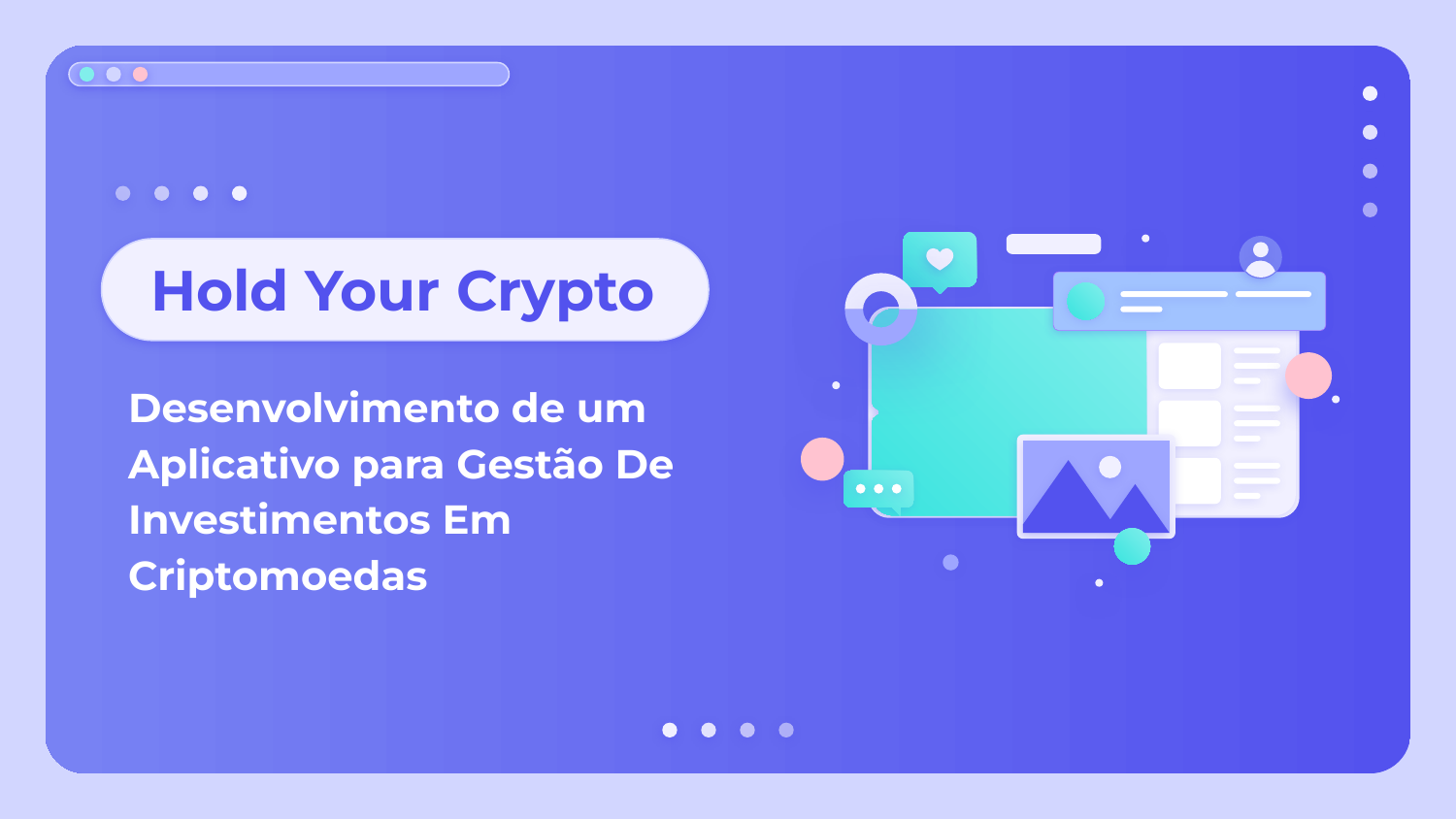

Hold Your Crypto
# Desenvolvimento de um Aplicativo para Gestão De Investimentos Em Criptomoedas